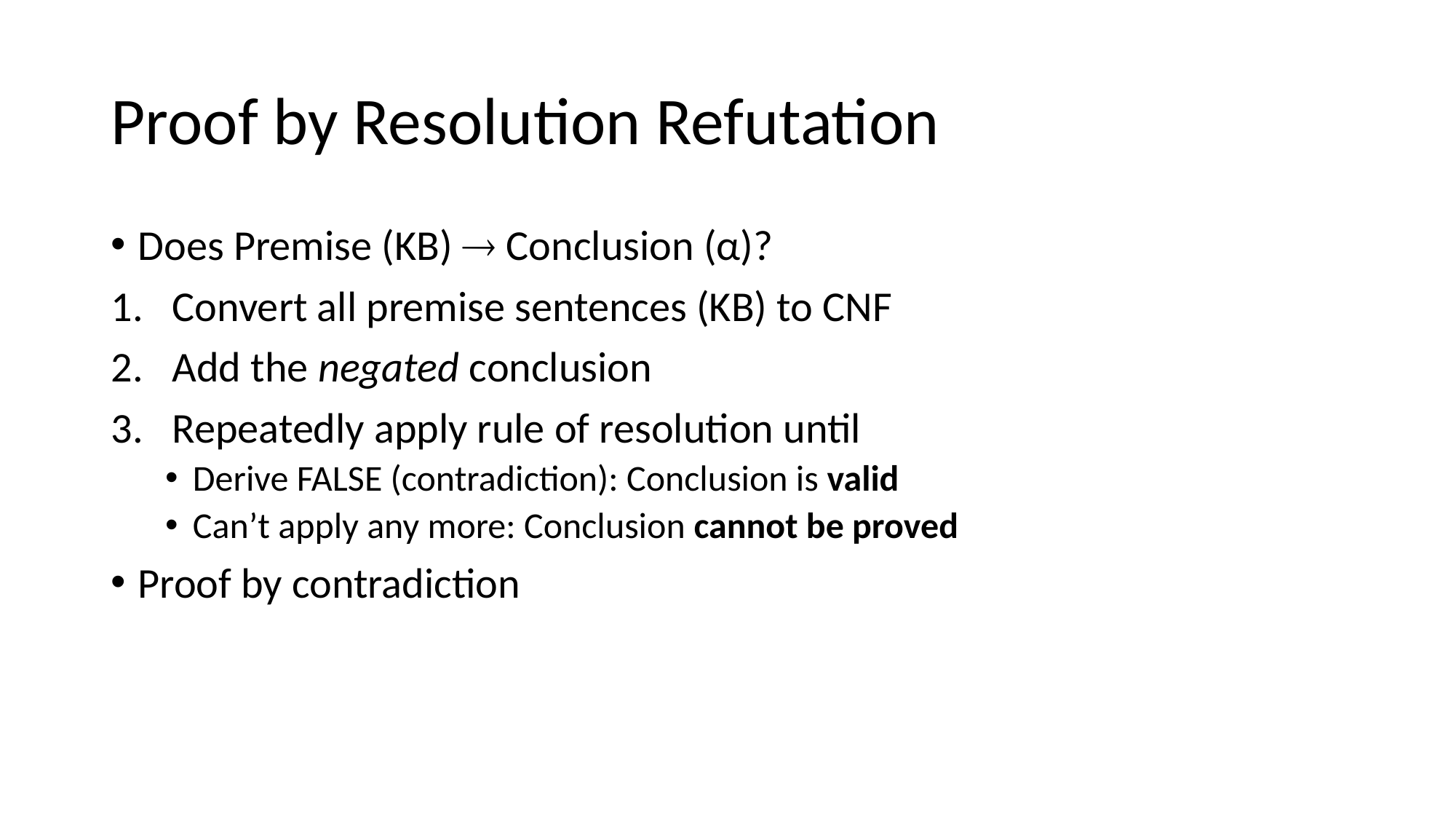

# Proof by Resolution Refutation
Does Premise (KB) → Conclusion (α)?
Convert all premise sentences (KB) to CNF
Add the negated conclusion
Repeatedly apply rule of resolution until
Derive FALSE (contradiction): Conclusion is valid
Can’t apply any more: Conclusion cannot be proved
Proof by contradiction